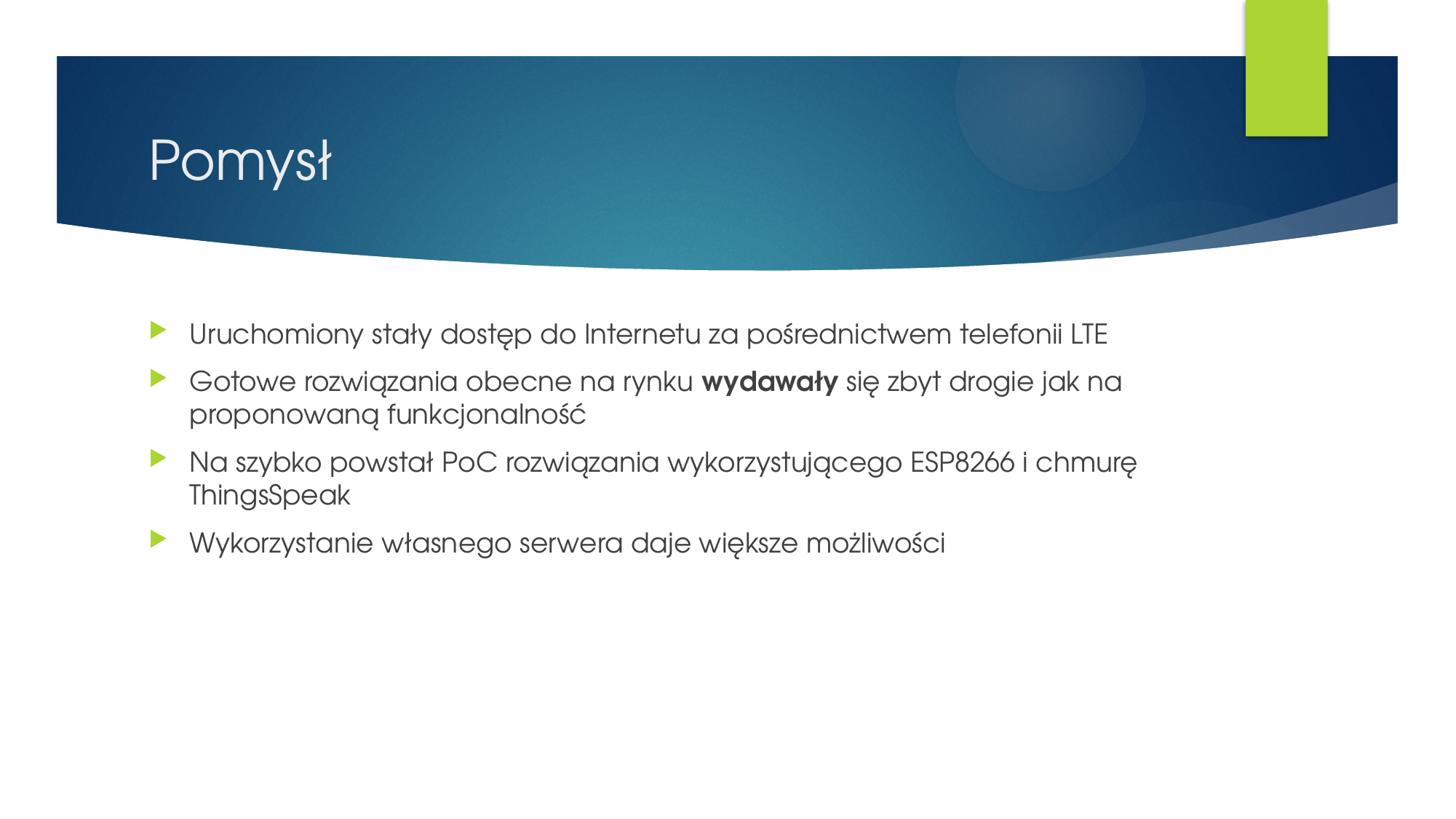

# Pomysł
Uruchomiony stały dostęp do Internetu za pośrednictwem telefonii LTE
Gotowe rozwiązania obecne na rynku wydawały się zbyt drogie jak na proponowaną funkcjonalność
Na szybko powstał PoC rozwiązania wykorzystującego ESP8266 i chmurę ThingsSpeak
Wykorzystanie własnego serwera daje większe możliwości